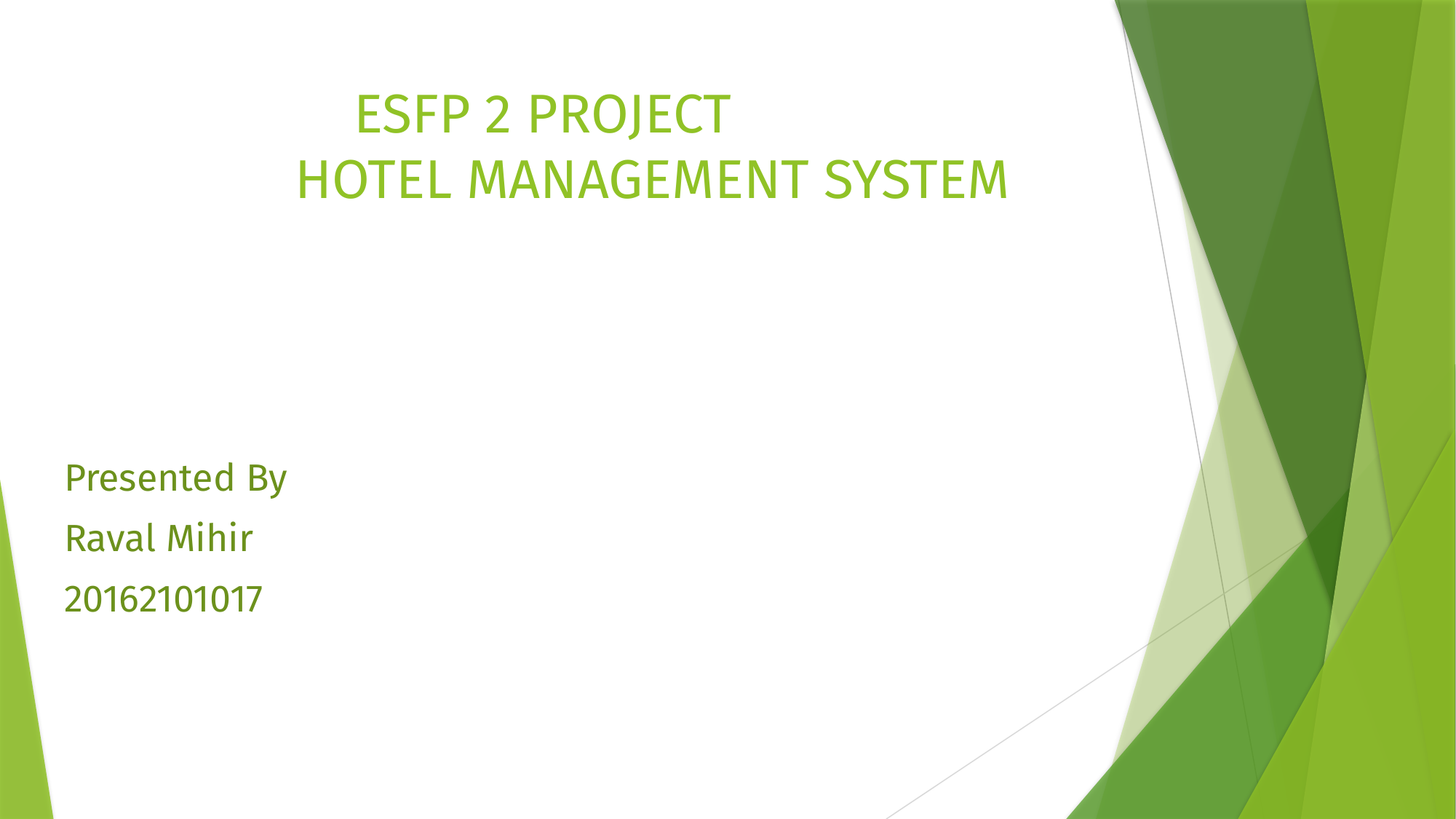

# ESFP 2 PROJECT HOTEL MANAGEMENT SYSTEM
Presented By
Raval Mihir
20162101017